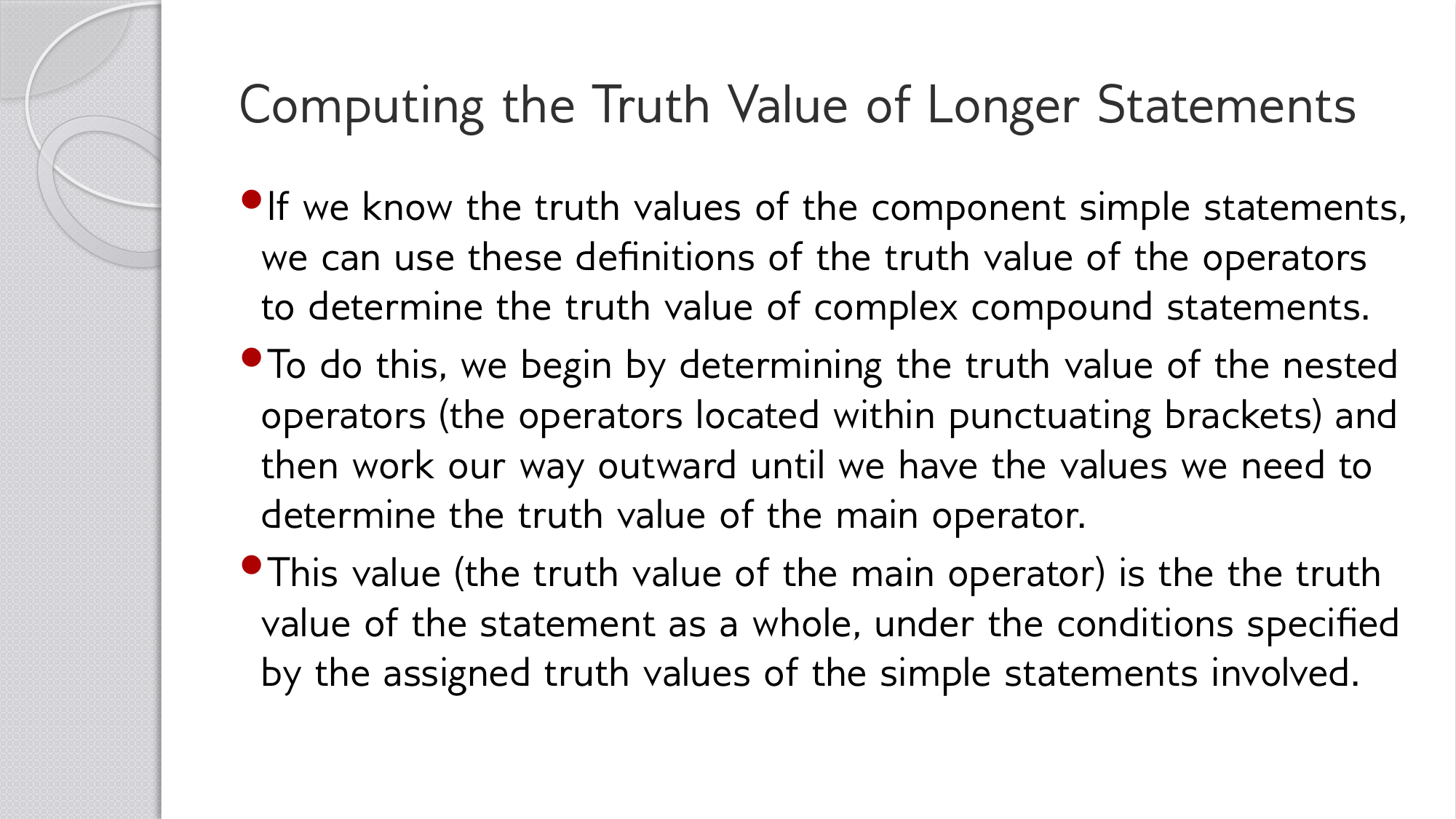

# Computing the Truth Value of Longer Statements
If we know the truth values of the component simple statements, we can use these definitions of the truth value of the operators to determine the truth value of complex compound statements.
To do this, we begin by determining the truth value of the nested operators (the operators located within punctuating brackets) and then work our way outward until we have the values we need to determine the truth value of the main operator.
This value (the truth value of the main operator) is the the truth value of the statement as a whole, under the conditions specified by the assigned truth values of the simple statements involved.